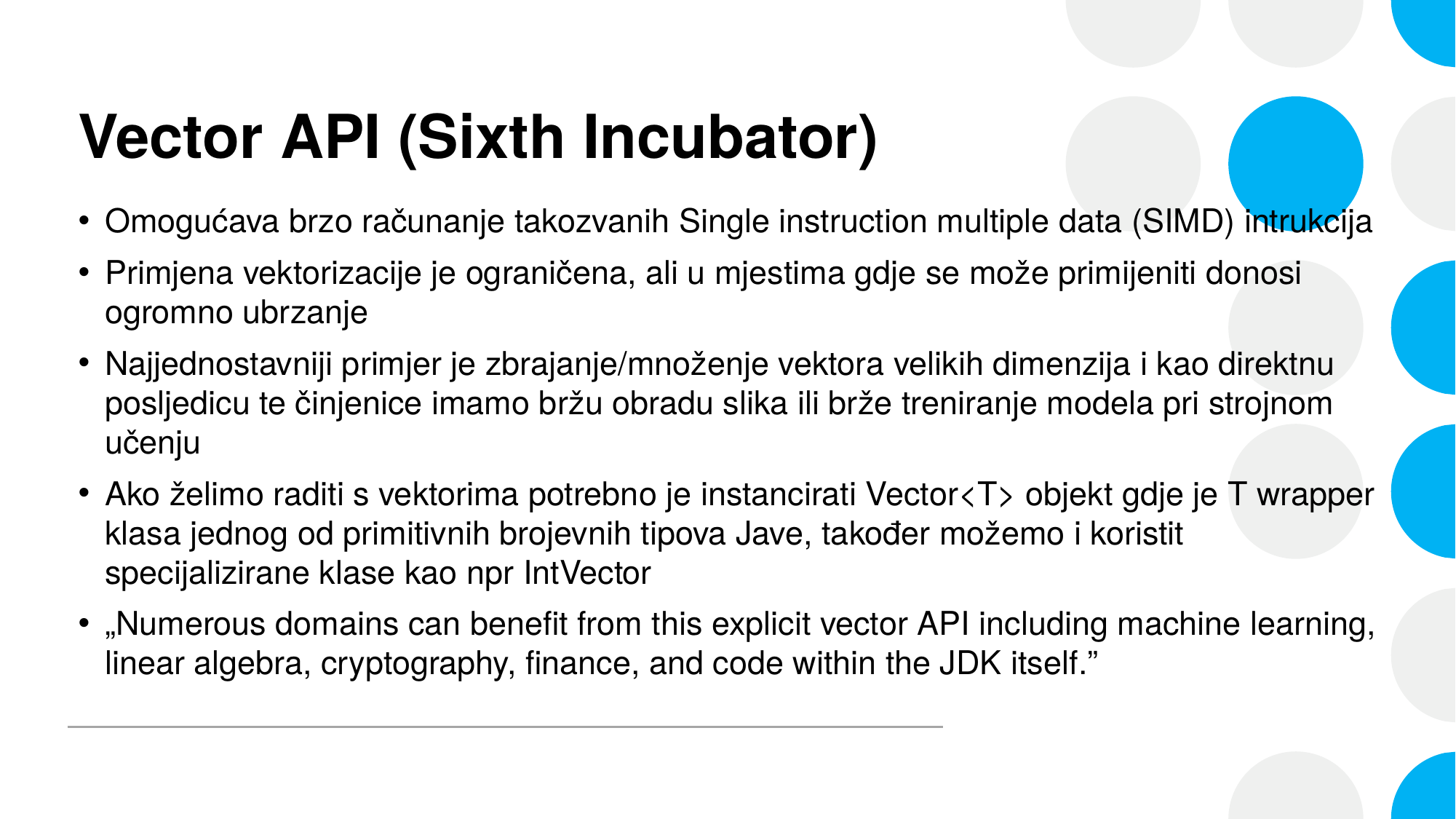

# Vector API (Sixth Incubator)
Omogućava brzo računanje takozvanih Single instruction multiple data (SIMD) intrukcija
Primjena vektorizacije je ograničena, ali u mjestima gdje se može primijeniti donosi ogromno ubrzanje
Najjednostavniji primjer je zbrajanje/množenje vektora velikih dimenzija i kao direktnu posljedicu te činjenice imamo bržu obradu slika ili brže treniranje modela pri strojnom učenju
Ako želimo raditi s vektorima potrebno je instancirati Vector<T> objekt gdje je T wrapper klasa jednog od primitivnih brojevnih tipova Jave, također možemo i koristit specijalizirane klase kao npr IntVector
„Numerous domains can benefit from this explicit vector API including machine learning, linear algebra, cryptography, finance, and code within the JDK itself.”